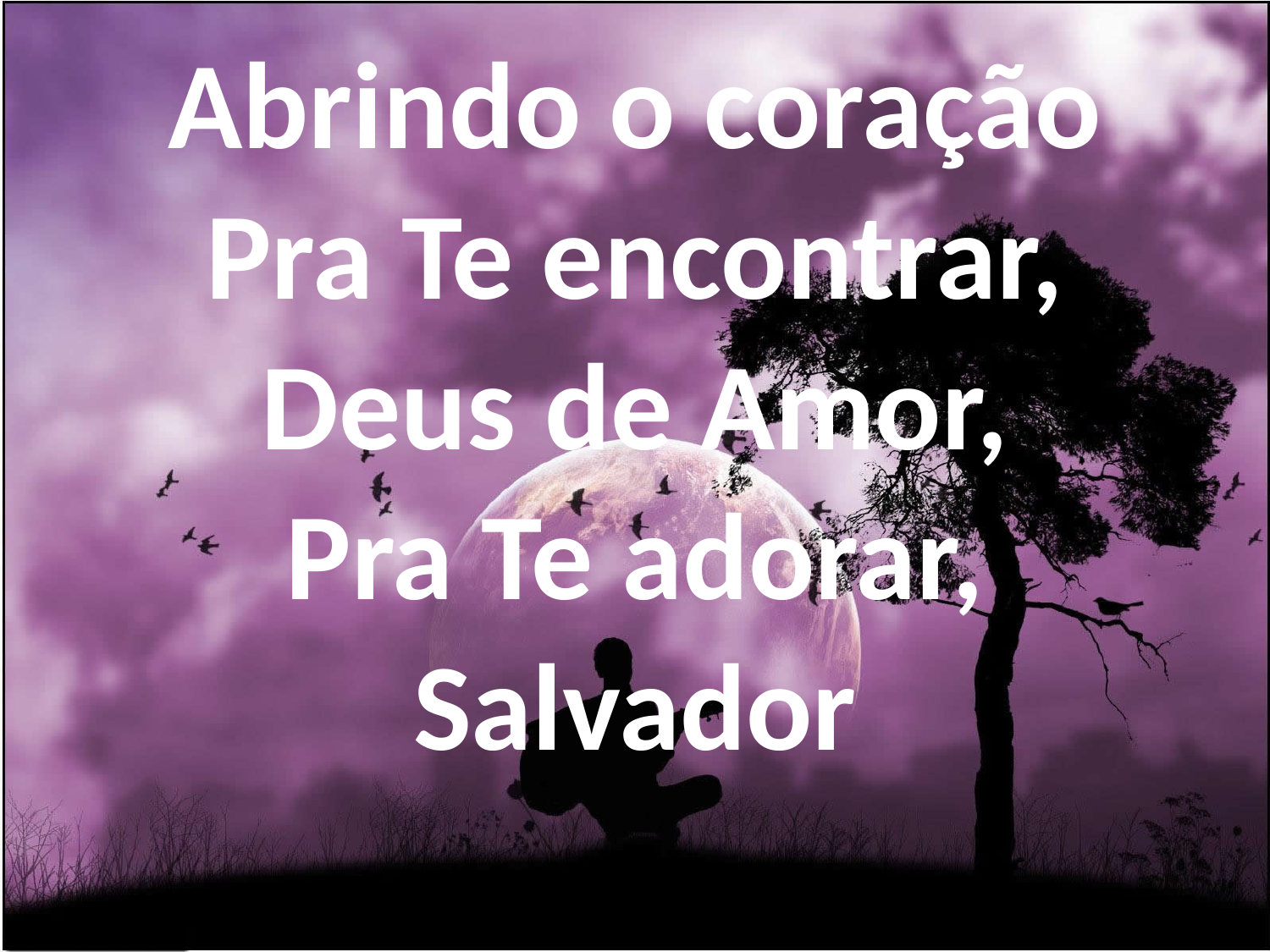

Abrindo o coração
Pra Te encontrar,
Deus de Amor,
Pra Te adorar,
Salvador